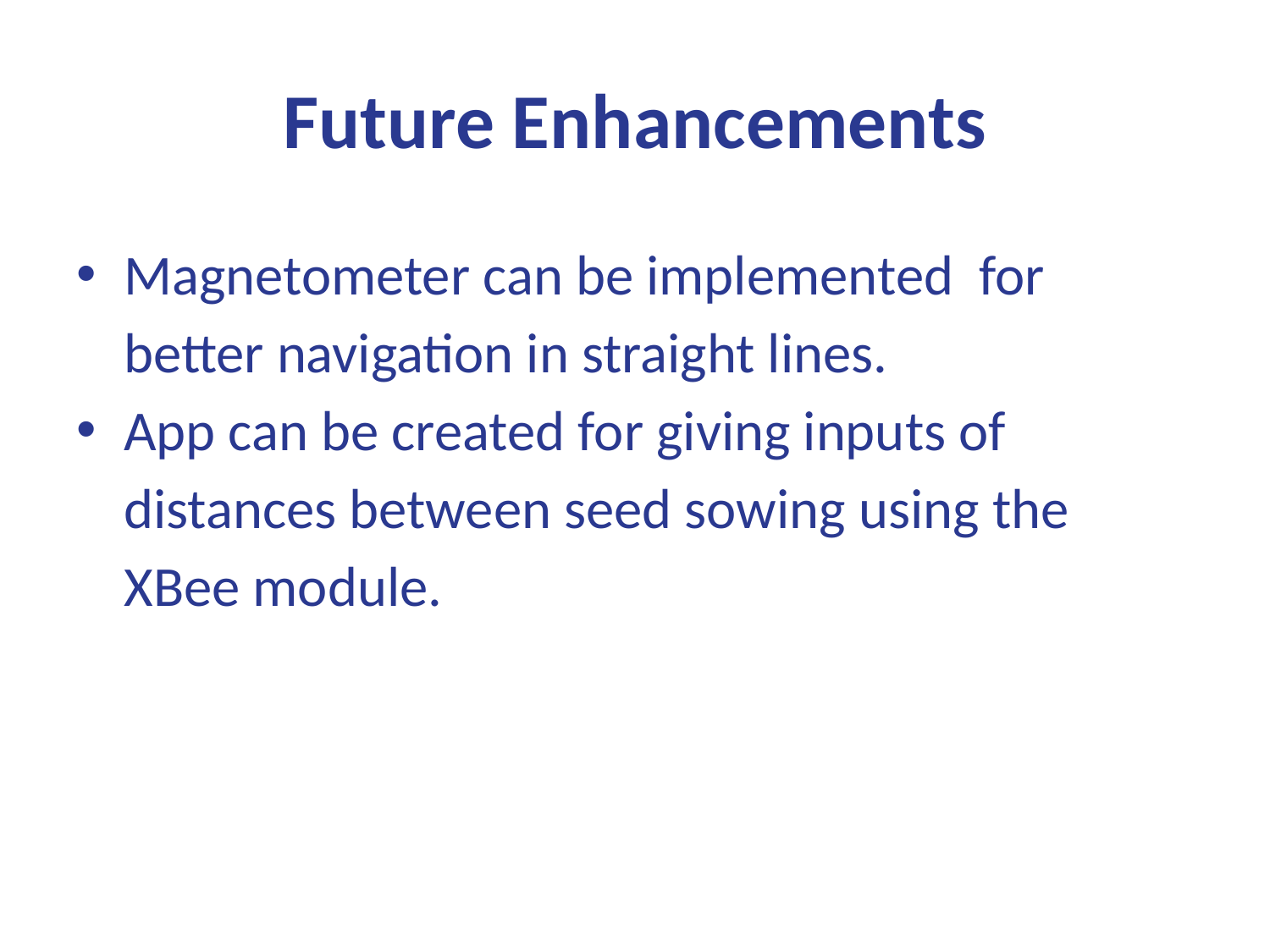

# Future Enhancements
Magnetometer can be implemented  for better navigation in straight lines.
App can be created for giving inputs of distances between seed sowing using the XBee module.